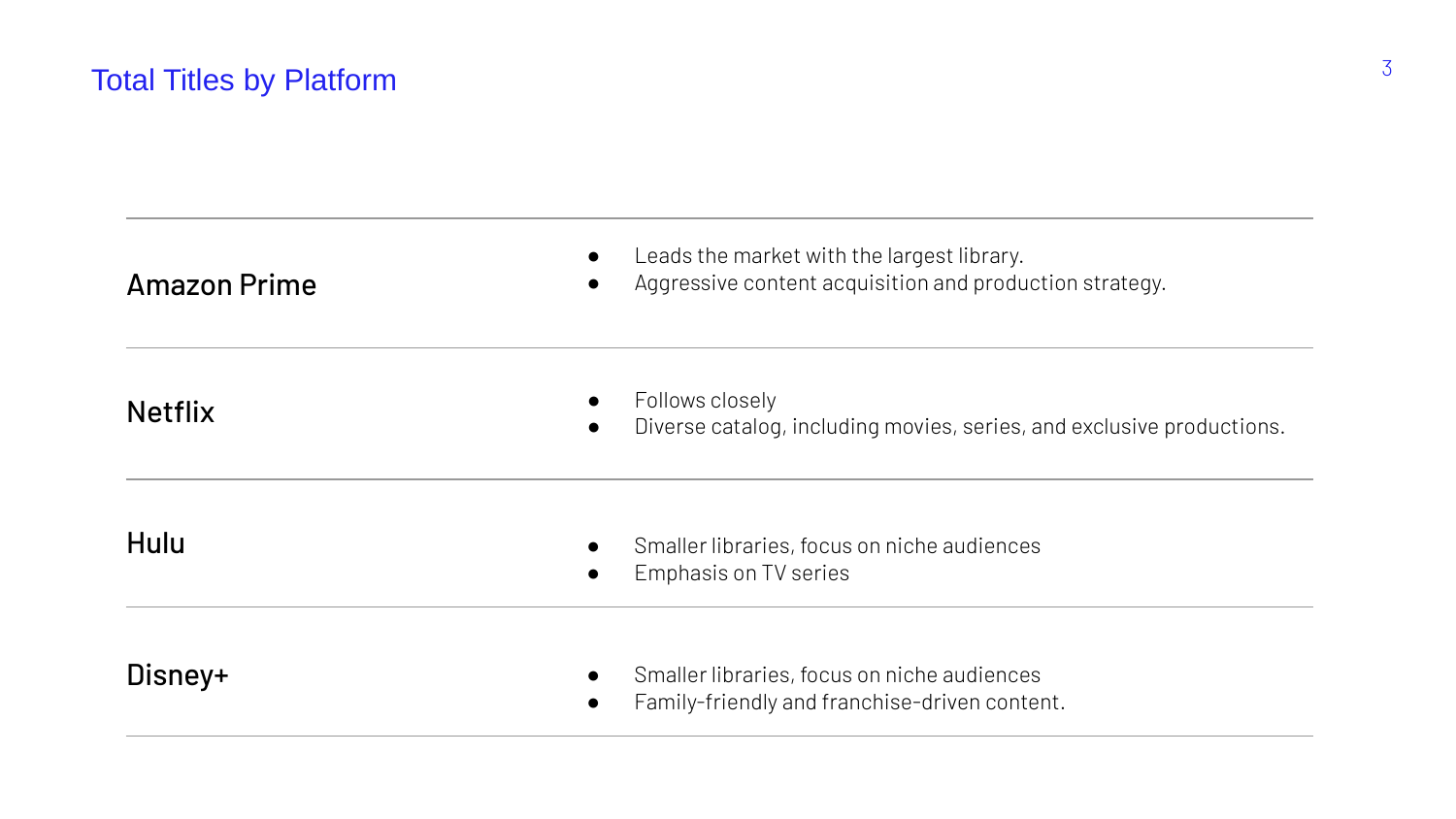

3
Total Titles by Platform
Leads the market with the largest library.
Aggressive content acquisition and production strategy.
# Amazon Prime
Follows closely
Diverse catalog, including movies, series, and exclusive productions.
Netflix
Hulu
Smaller libraries, focus on niche audiences
Emphasis on TV series
Disney+
Smaller libraries, focus on niche audiences
Family-friendly and franchise-driven content.